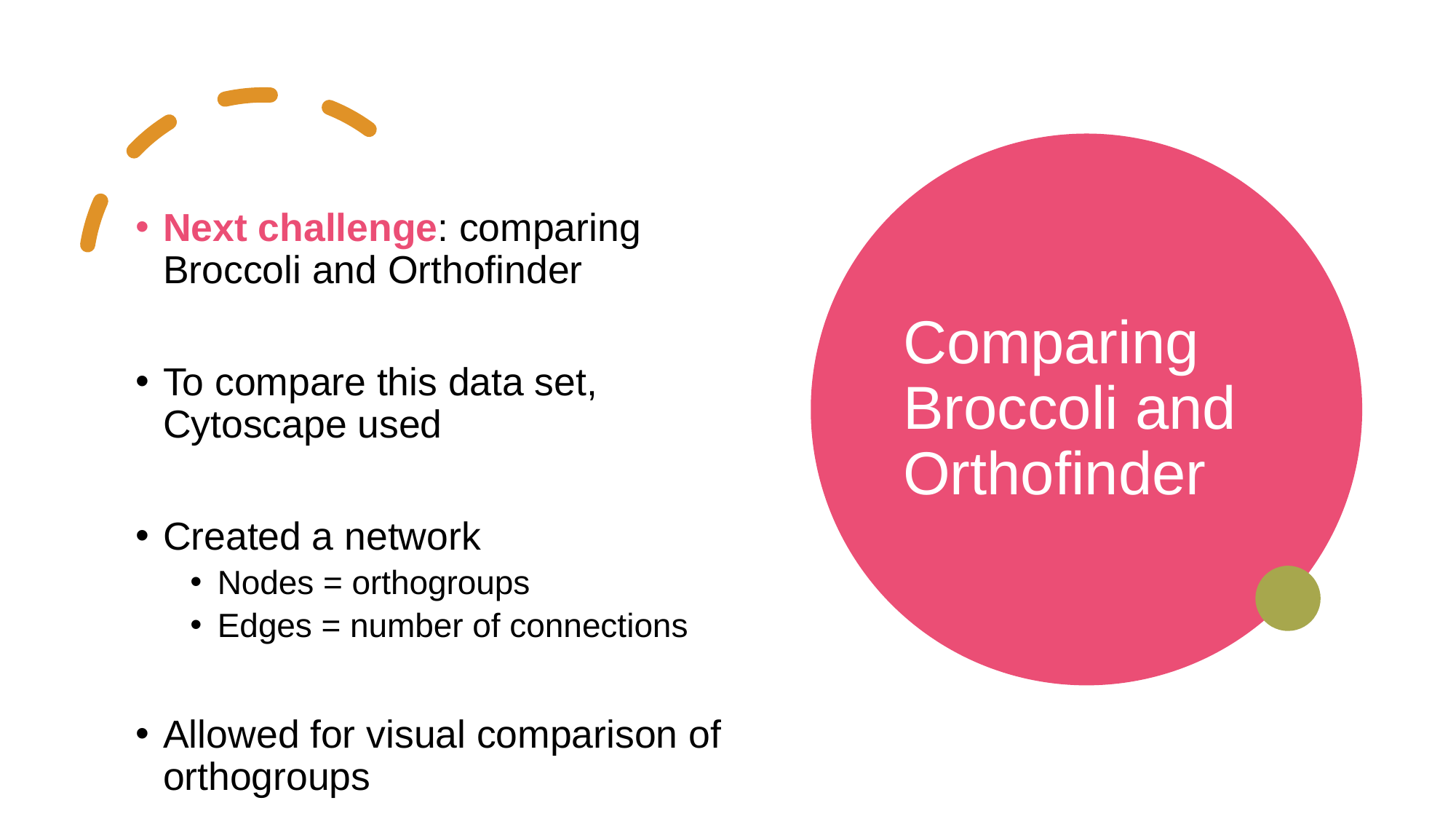

# Comparing Broccoli and Orthofinder
Next challenge: comparing Broccoli and Orthofinder

To compare this data set, Cytoscape used

Created a network
Nodes = orthogroups
Edges = number of connections

Allowed for visual comparison of orthogroups